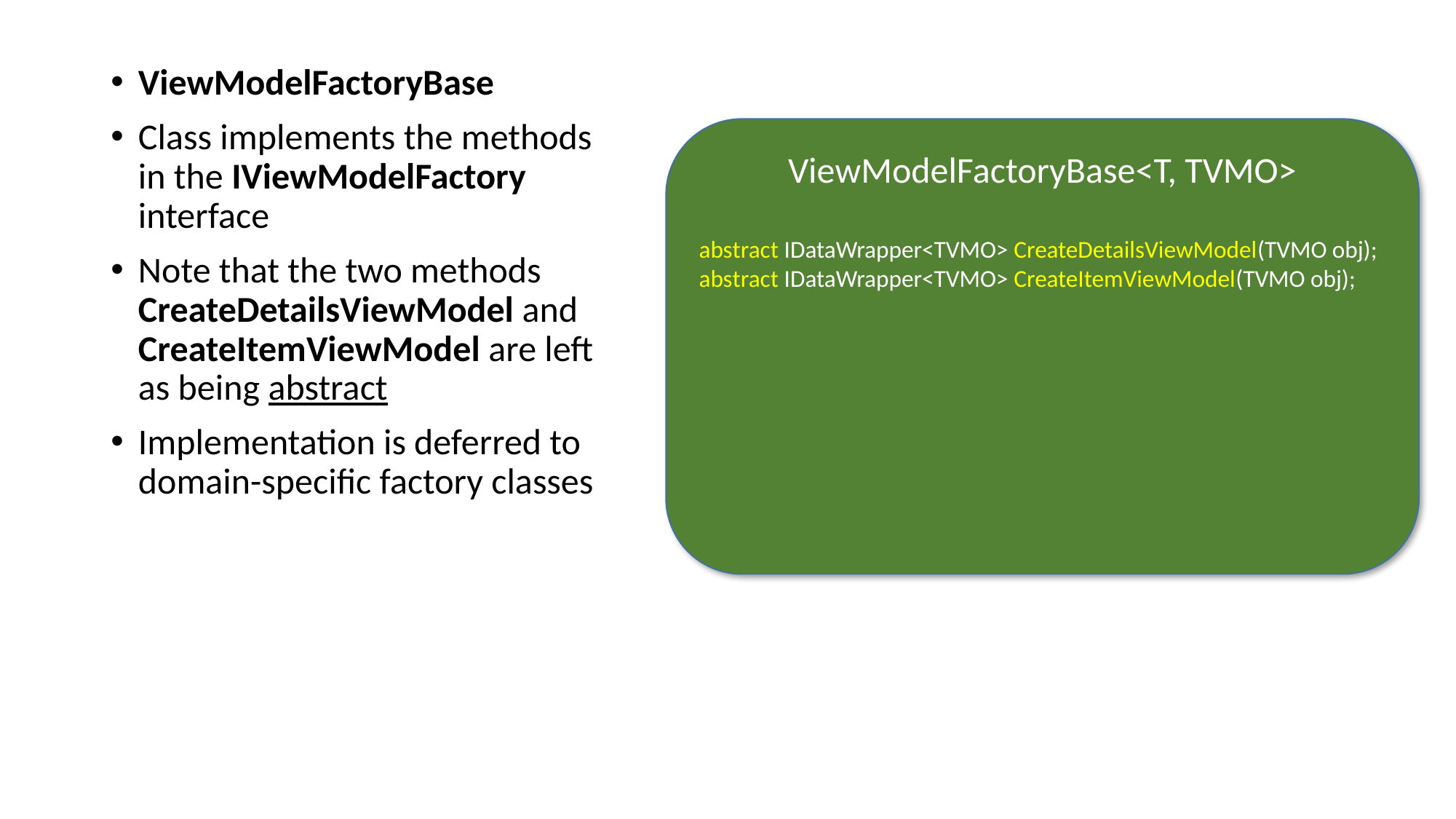

ViewModelFactoryBase
Class implements the methods in the IViewModelFactory interface
Note that the two methods CreateDetailsViewModel and CreateItemViewModel are left as being abstract
Implementation is deferred to domain-specific factory classes
ViewModelFactoryBase<T, TVMO>

abstract IDataWrapper<TVMO> CreateDetailsViewModel(TVMO obj);
abstract IDataWrapper<TVMO> CreateItemViewModel(TVMO obj);